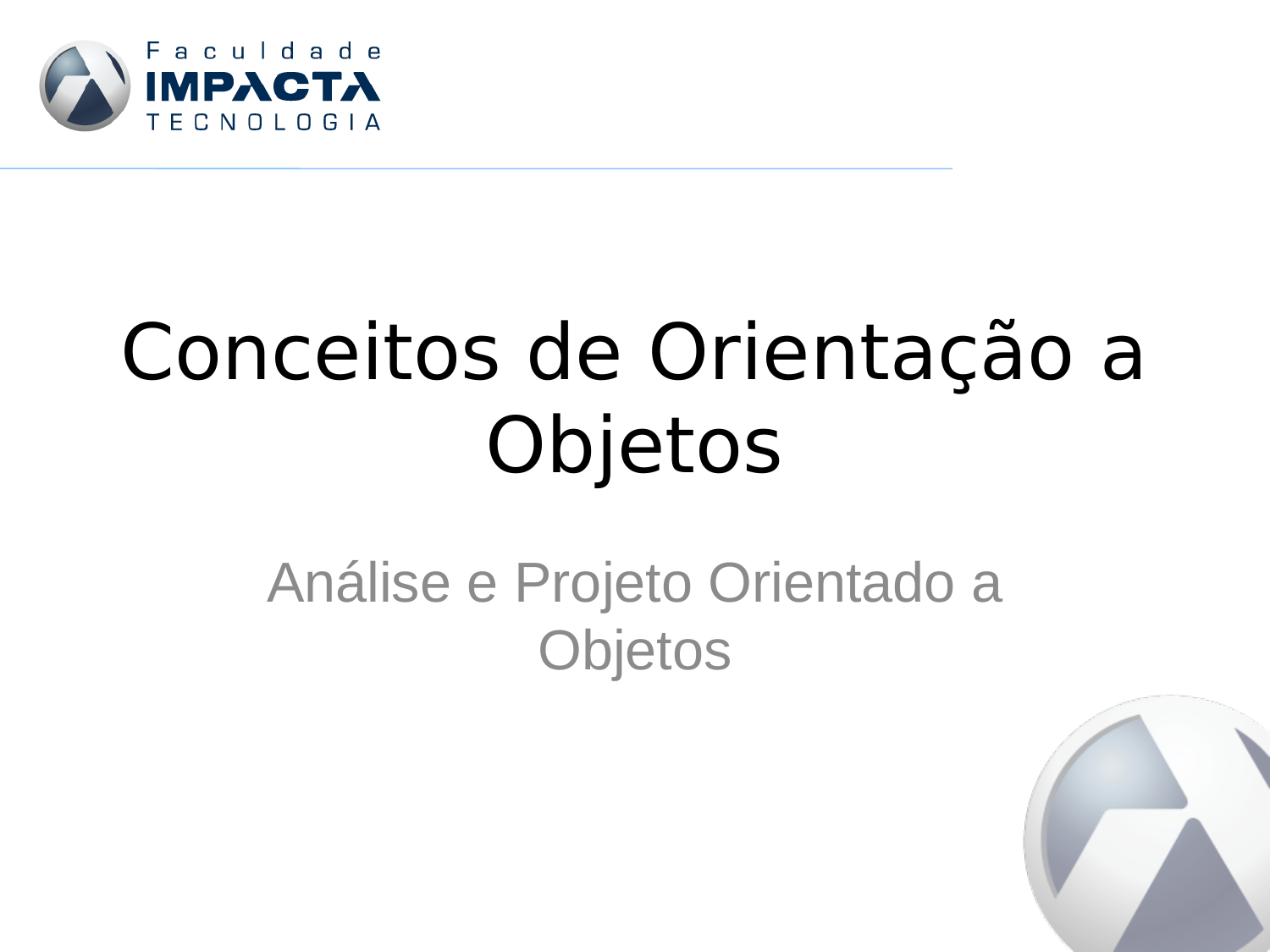

# Conceitos de Orientação a Objetos
Análise e Projeto Orientado a Objetos